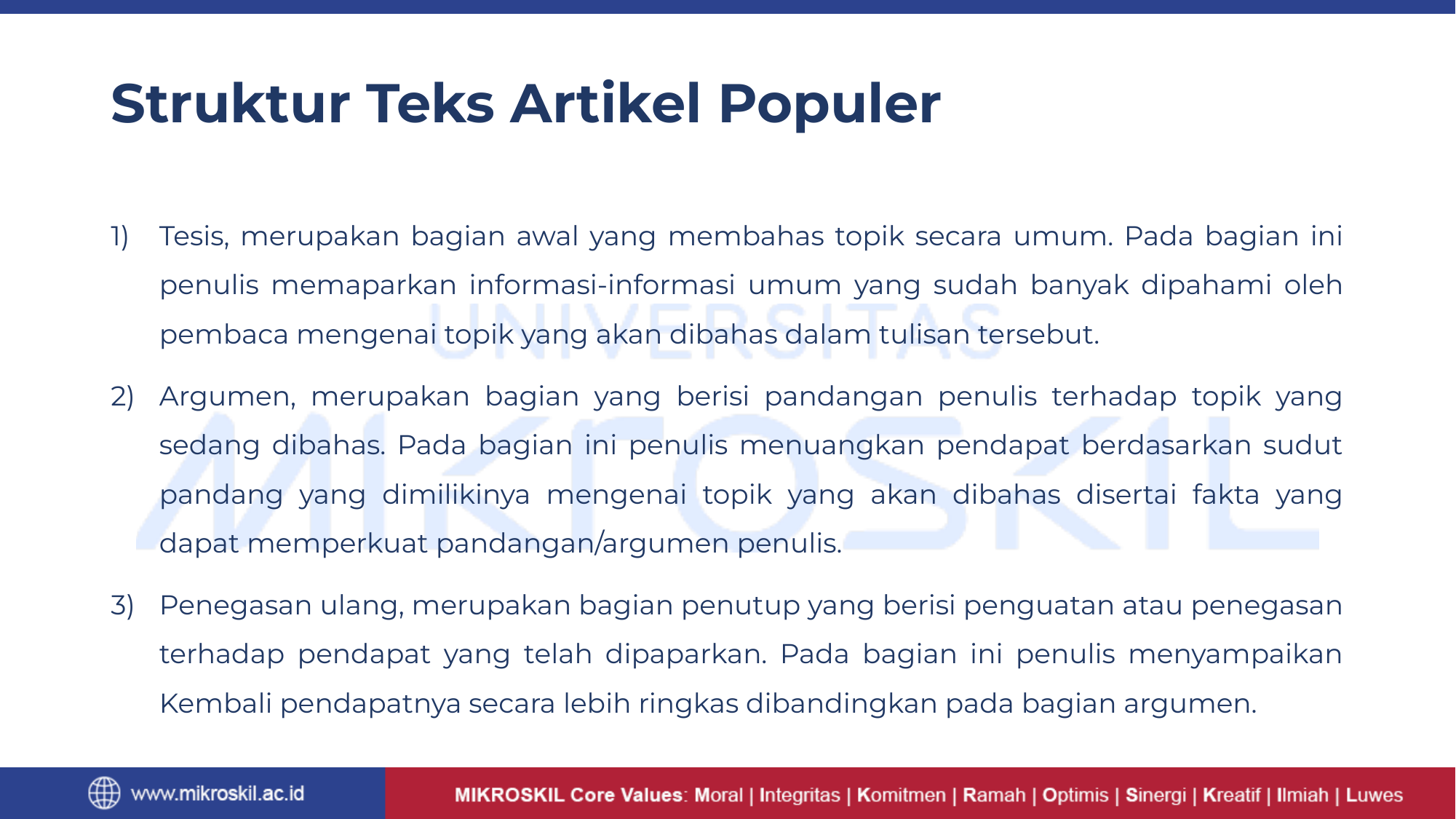

# Struktur Teks Artikel Populer
Tesis, merupakan bagian awal yang membahas topik secara umum. Pada bagian ini penulis memaparkan informasi-informasi umum yang sudah banyak dipahami oleh pembaca mengenai topik yang akan dibahas dalam tulisan tersebut.
Argumen, merupakan bagian yang berisi pandangan penulis terhadap topik yang sedang dibahas. Pada bagian ini penulis menuangkan pendapat berdasarkan sudut pandang yang dimilikinya mengenai topik yang akan dibahas disertai fakta yang dapat memperkuat pandangan/argumen penulis.
Penegasan ulang, merupakan bagian penutup yang berisi penguatan atau penegasan terhadap pendapat yang telah dipaparkan. Pada bagian ini penulis menyampaikan Kembali pendapatnya secara lebih ringkas dibandingkan pada bagian argumen.